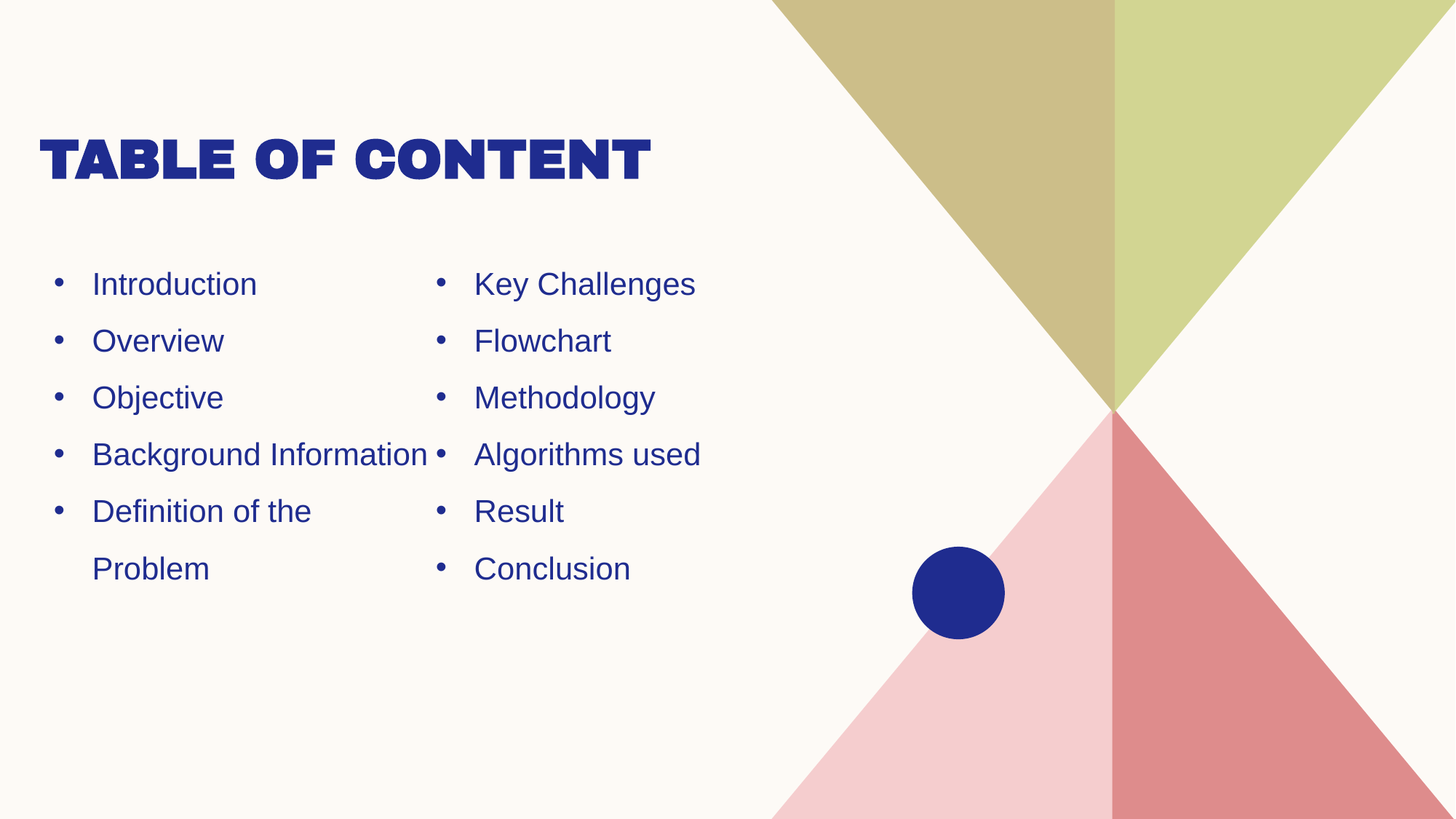

# Table of content
Introduction
Overview
Objective
Background Information
Definition of the Problem
Key Challenges
Flowchart
Methodology
Algorithms used
Result
Conclusion